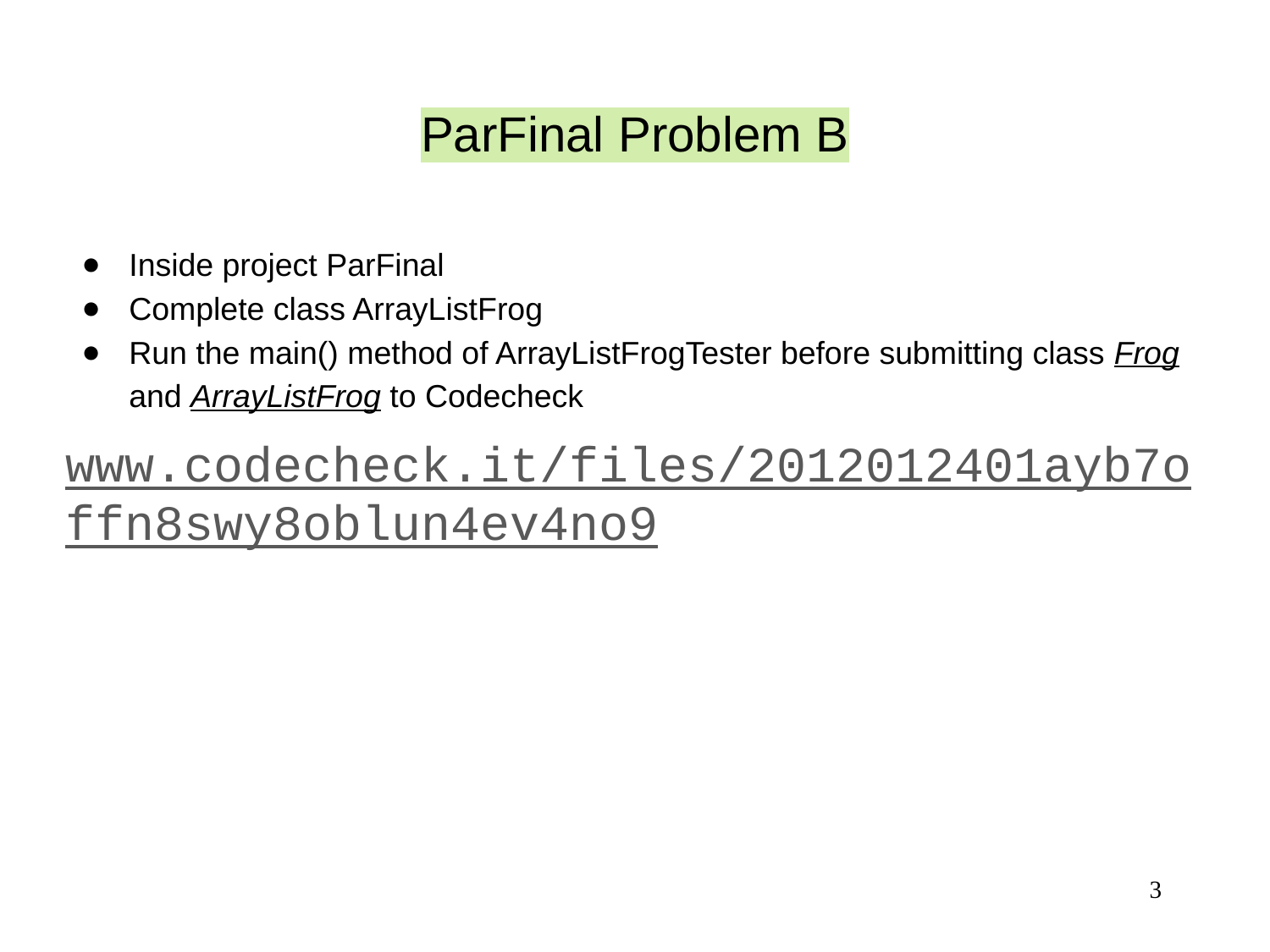

# ParFinal Problem B
Inside project ParFinal
Complete class ArrayListFrog
Run the main() method of ArrayListFrogTester before submitting class Frog and ArrayListFrog to Codecheck
www.codecheck.it/files/2012012401ayb7offn8swy8oblun4ev4no9

3